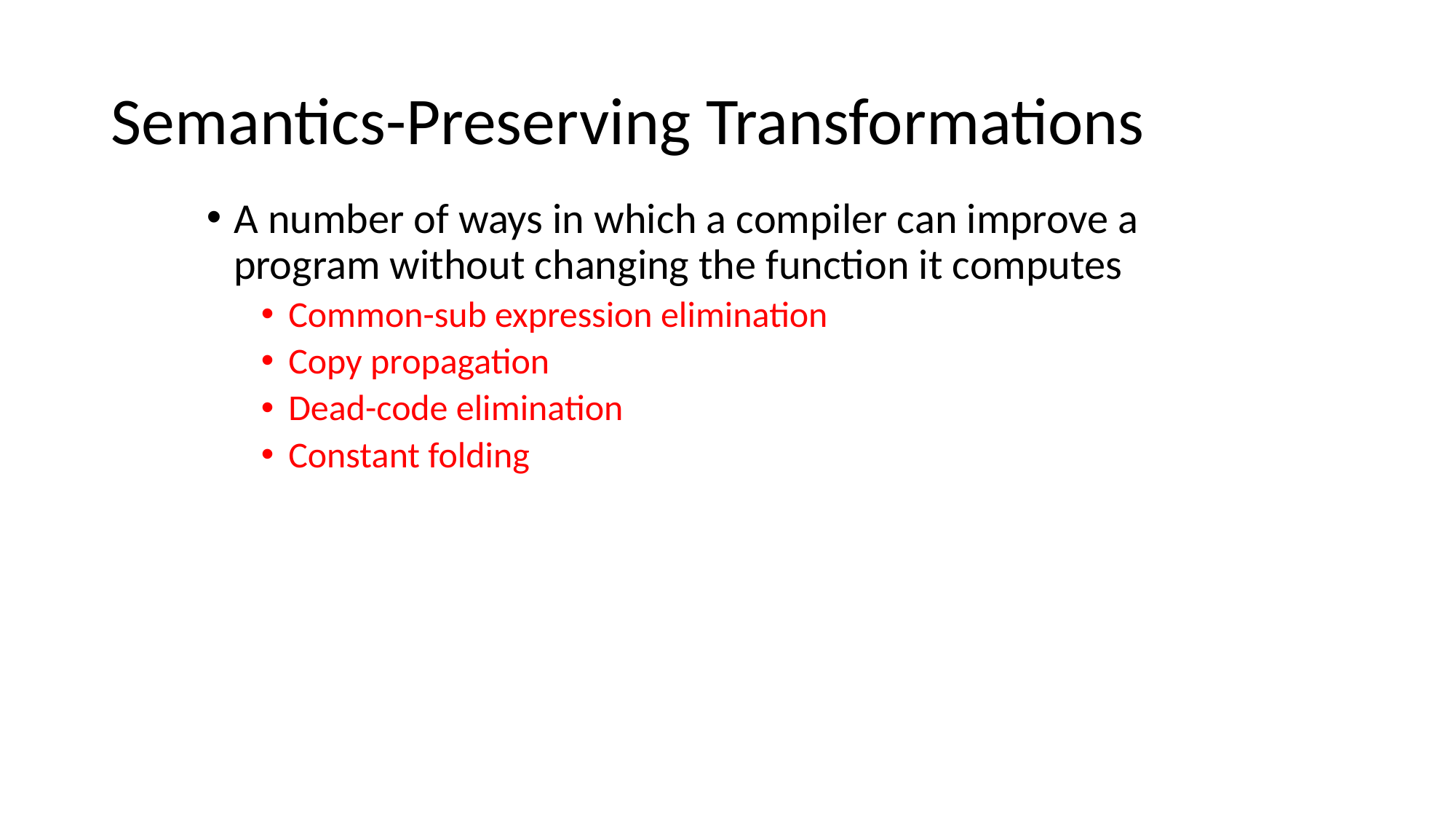

# Semantics-Preserving Transformations
A number of ways in which a compiler can improve a program without changing the function it computes
Common-sub expression elimination
Copy propagation
Dead-code elimination
Constant folding
44